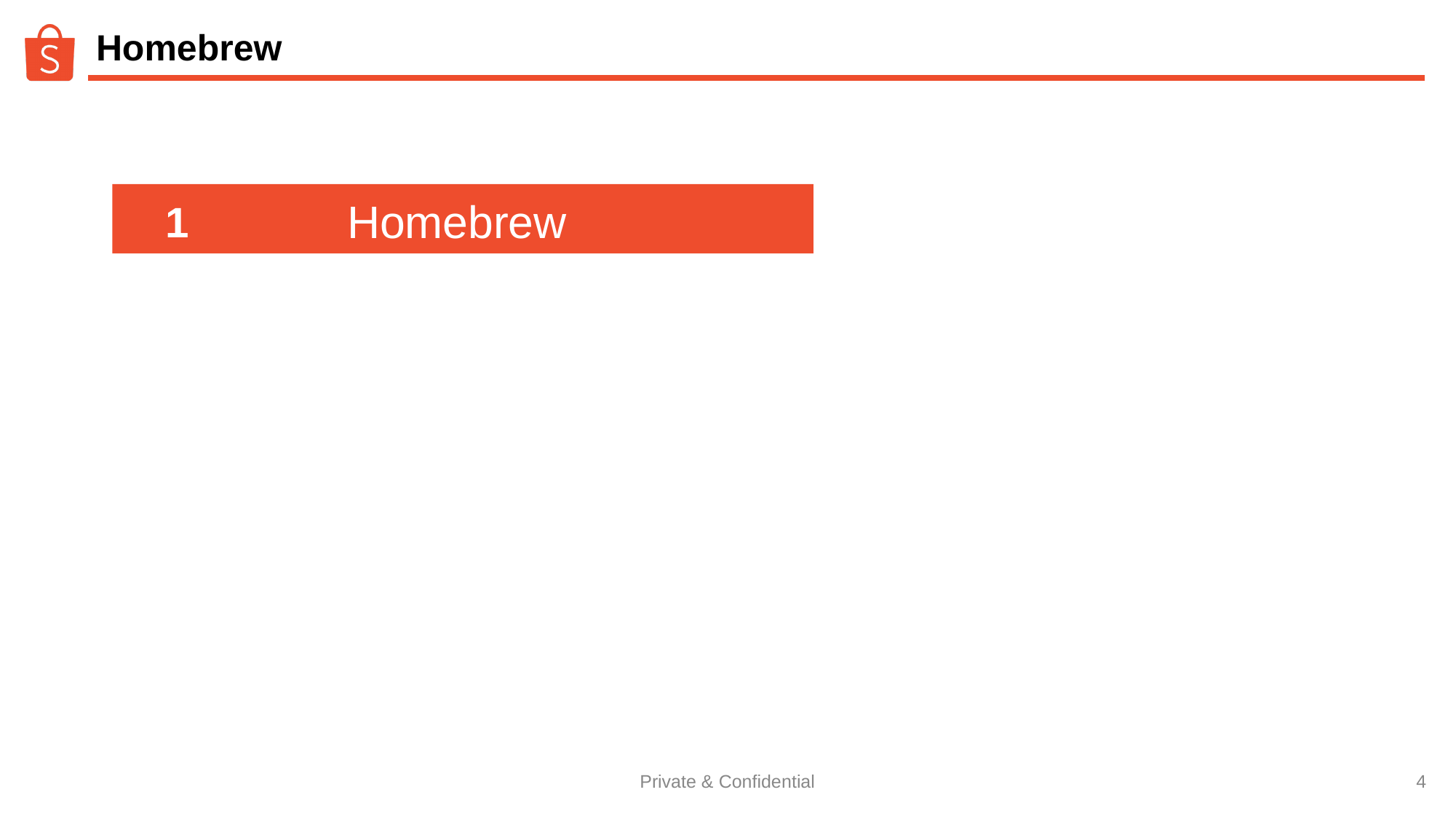

# Homebrew

Homebrew
1
Private & Confidential
4